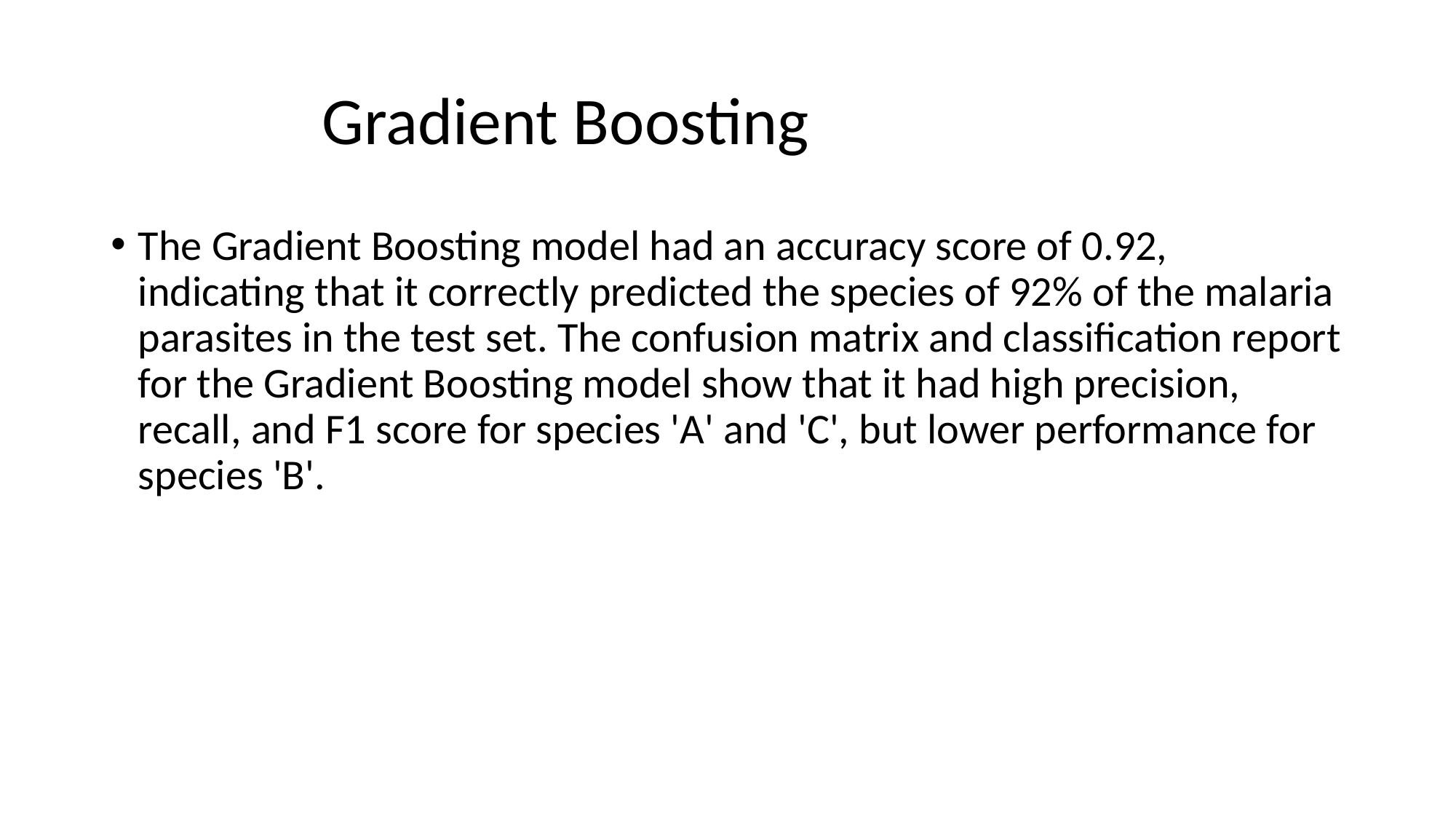

# Gradient Boosting
The Gradient Boosting model had an accuracy score of 0.92, indicating that it correctly predicted the species of 92% of the malaria parasites in the test set. The confusion matrix and classification report for the Gradient Boosting model show that it had high precision, recall, and F1 score for species 'A' and 'C', but lower performance for species 'B'.